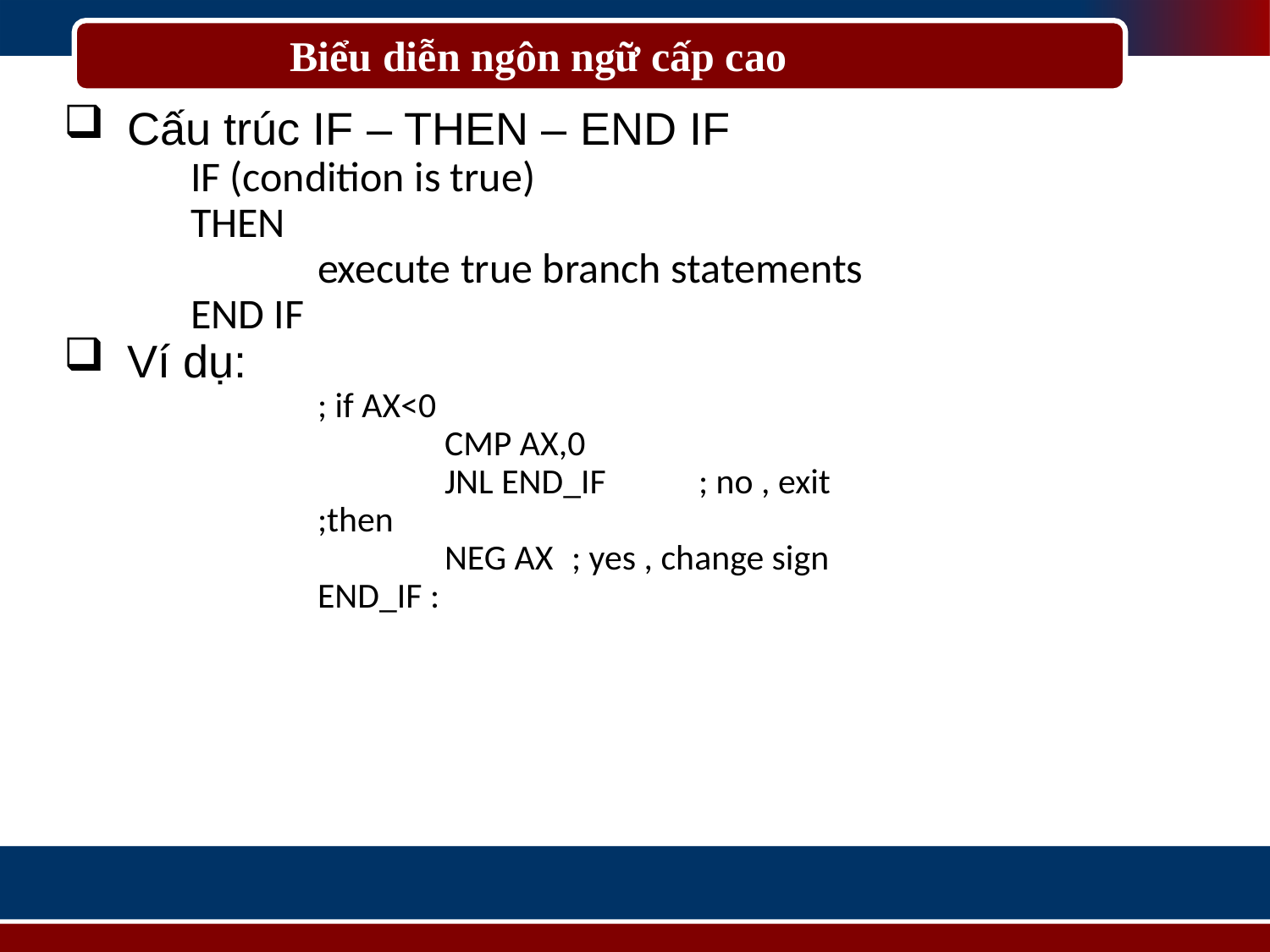

# Biểu diễn ngôn ngữ cấp cao
Cấu trúc IF – THEN – END IF
IF (condition is true)
THEN
	execute true branch statements
END IF
Ví dụ:
	; if AX<0
		CMP AX,0
		JNL END_IF 	; no , exit
	;then
		NEG AX 	; yes , change sign
	END_IF :